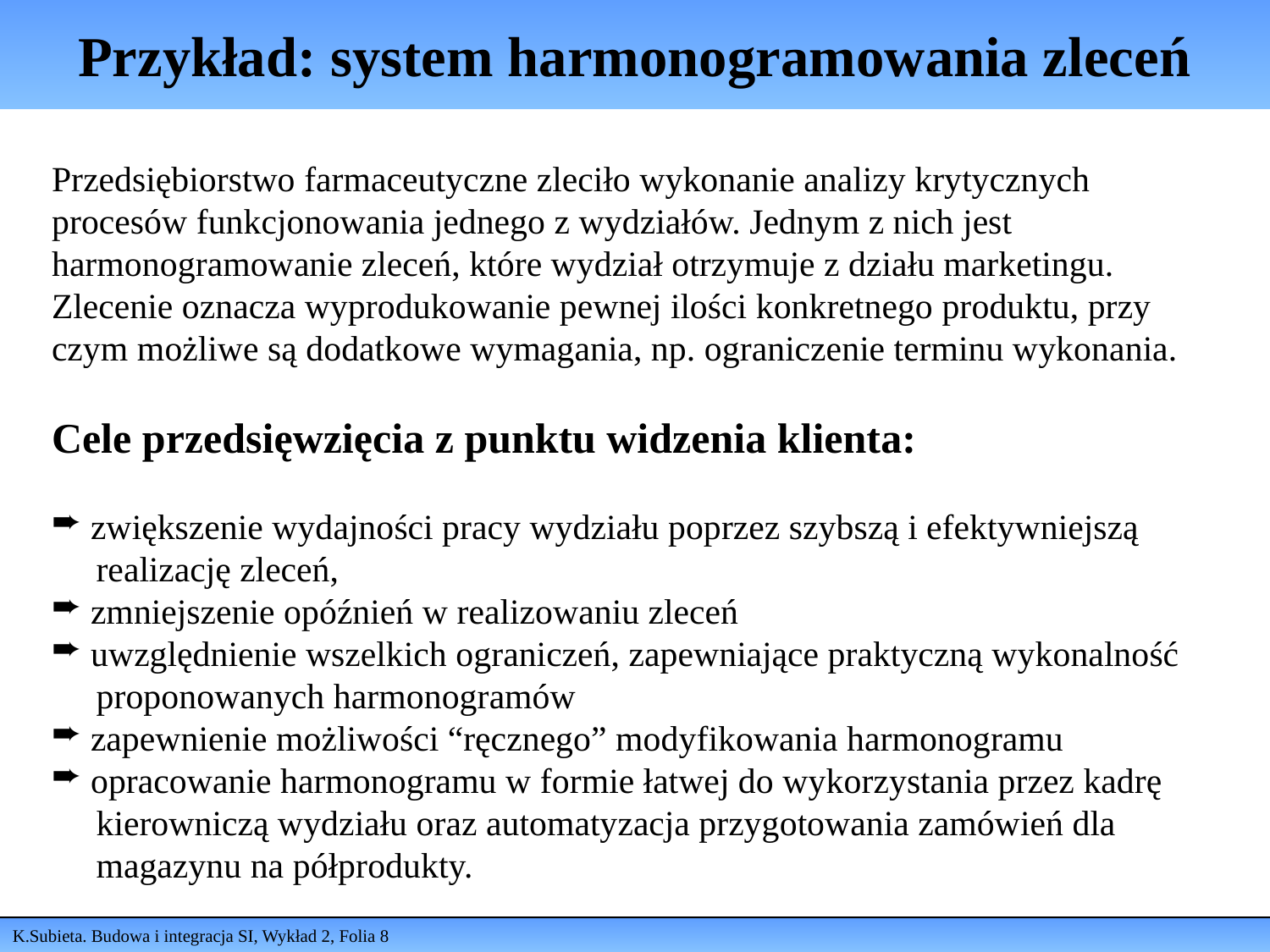

# Przykład: system harmonogramowania zleceń
Przedsiębiorstwo farmaceutyczne zleciło wykonanie analizy krytycznych procesów funkcjonowania jednego z wydziałów. Jednym z nich jest harmonogramowanie zleceń, które wydział otrzymuje z działu marketingu. Zlecenie oznacza wyprodukowanie pewnej ilości konkretnego produktu, przy czym możliwe są dodatkowe wymagania, np. ograniczenie terminu wykonania.

Cele przedsięwzięcia z punktu widzenia klienta:

 zwiększenie wydajności pracy wydziału poprzez szybszą i efektywniejszą
     realizację zleceń,
 zmniejszenie opóźnień w realizowaniu zleceń
 uwzględnienie wszelkich ograniczeń, zapewniające praktyczną wykonalność
     proponowanych harmonogramów
 zapewnienie możliwości “ręcznego” modyfikowania harmonogramu
 opracowanie harmonogramu w formie łatwej do wykorzystania przez kadrę
     kierowniczą wydziału oraz automatyzacja przygotowania zamówień dla
     magazynu na półprodukty.